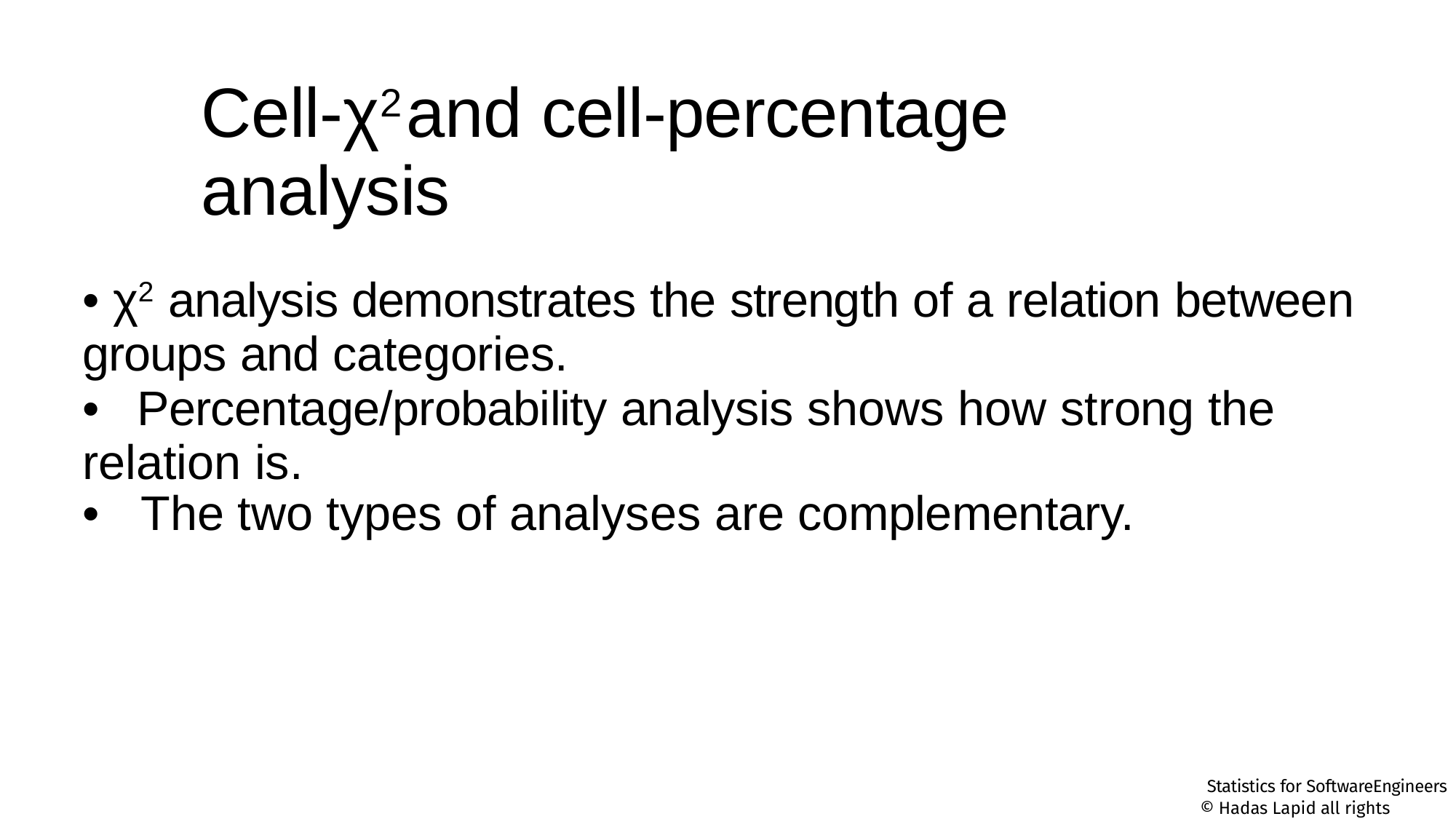

Cell-χ2and cell-percentage analysis
• χ2 analysis demonstrates the strength of a relation between groups and categories.
• Percentage/probability analysis shows how strong the relation is.
• The two types of analyses are complementary.
Statistics for SoftwareEngineers
© Hadas Lapid all rights reserved